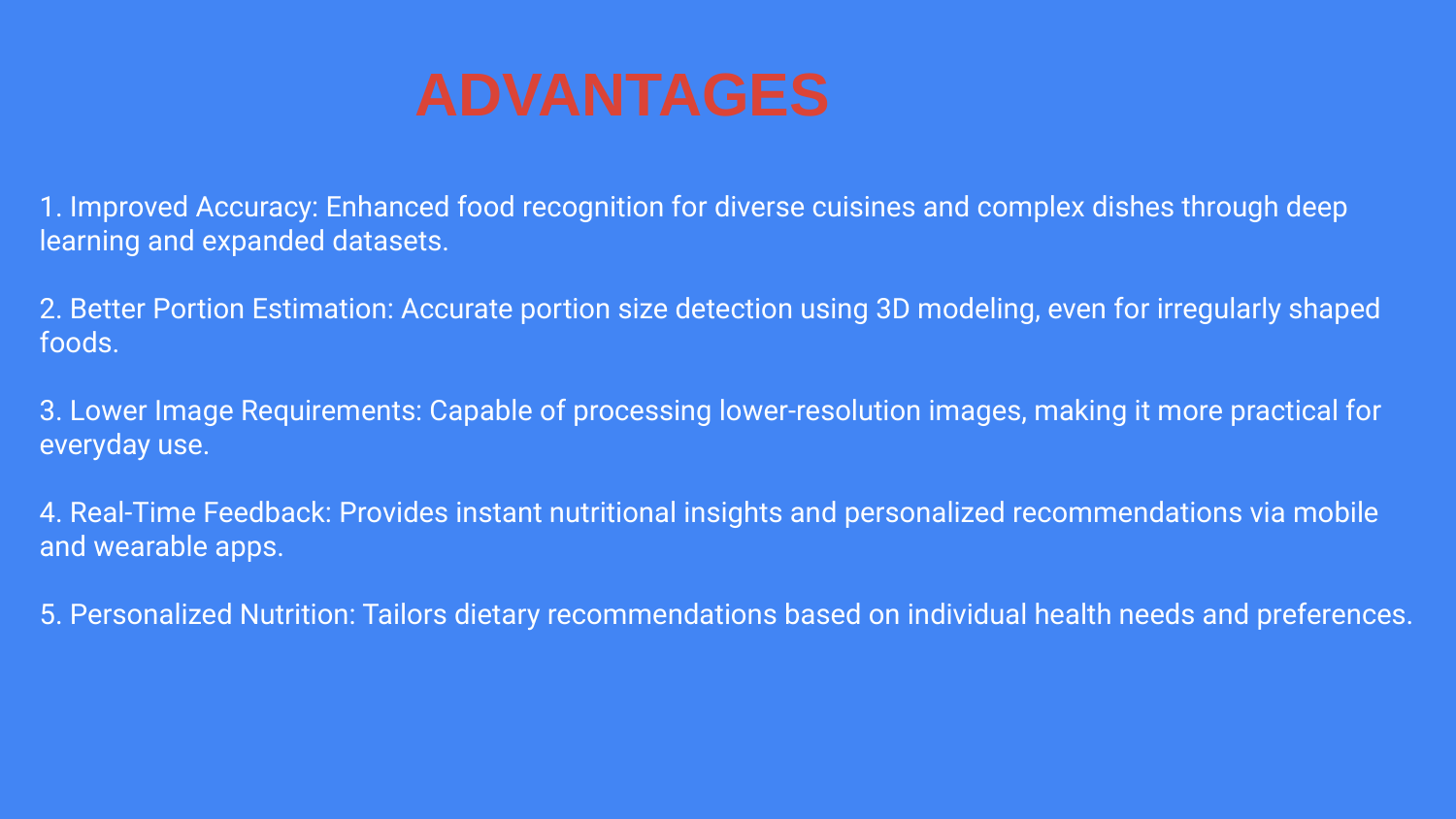

ADVANTAGES
# 1. Improved Accuracy: Enhanced food recognition for diverse cuisines and complex dishes through deep learning and expanded datasets.

2. Better Portion Estimation: Accurate portion size detection using 3D modeling, even for irregularly shaped foods.

3. Lower Image Requirements: Capable of processing lower-resolution images, making it more practical for everyday use.

4. Real-Time Feedback: Provides instant nutritional insights and personalized recommendations via mobile and wearable apps.

5. Personalized Nutrition: Tailors dietary recommendations based on individual health needs and preferences.